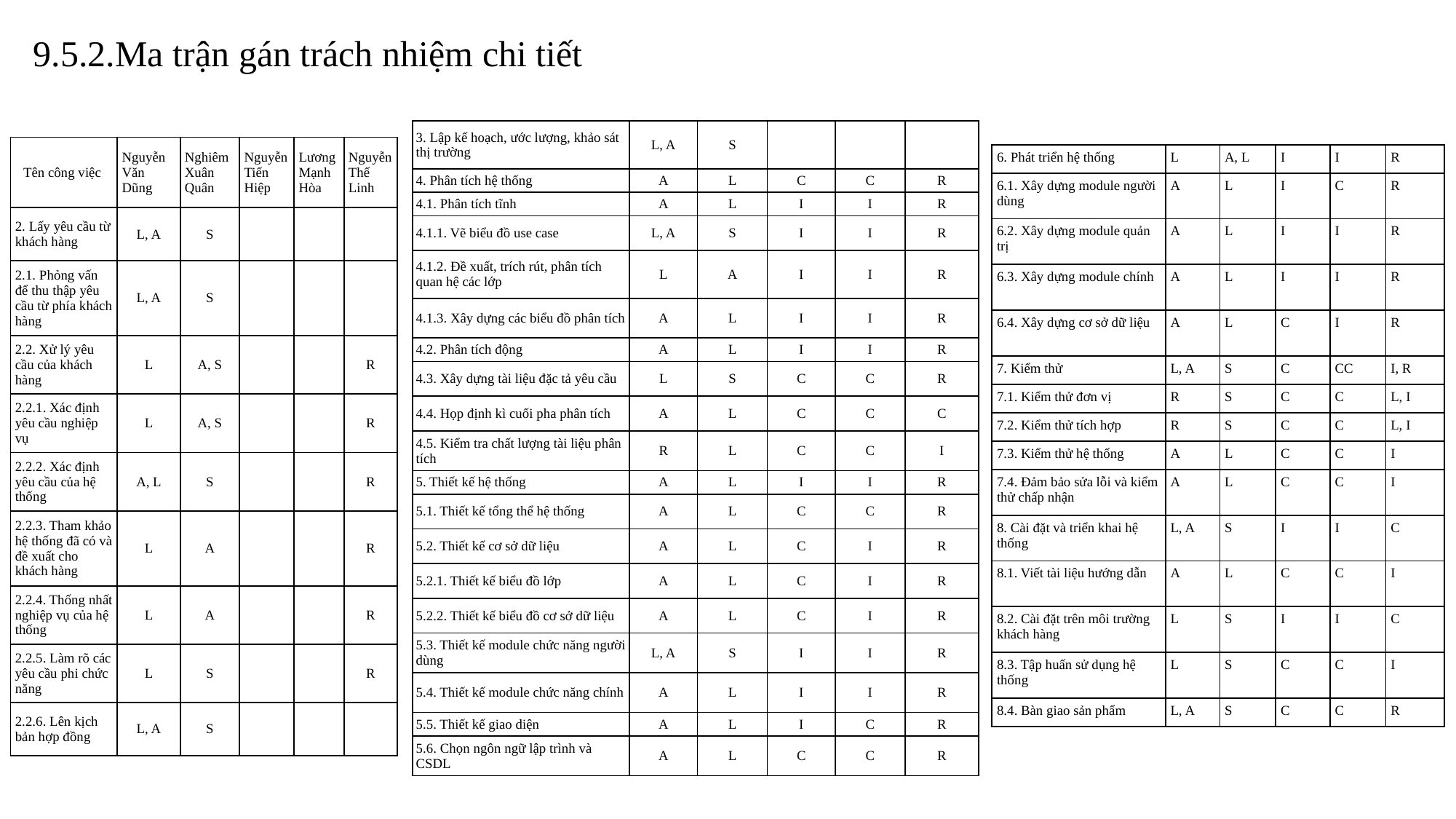

9.5.2.Ma trận gán trách nhiệm chi tiết

| 3. Lập kế hoạch, ước lượng, khảo sát thị trường | L, A | S |  |  |  |
| --- | --- | --- | --- | --- | --- |
| 4. Phân tích hệ thống | A | L | C | C | R |
| 4.1. Phân tích tĩnh | A | L | I | I | R |
| 4.1.1. Vẽ biểu đồ use case | L, A | S | I | I | R |
| 4.1.2. Đề xuất, trích rút, phân tích quan hệ các lớp | L | A | I | I | R |
| 4.1.3. Xây dựng các biểu đồ phân tích | A | L | I | I | R |
| 4.2. Phân tích động | A | L | I | I | R |
| 4.3. Xây dựng tài liệu đặc tả yêu cầu | L | S | C | C | R |
| 4.4. Họp định kì cuối pha phân tích | A | L | C | C | C |
| 4.5. Kiểm tra chất lượng tài liệu phân tích | R | L | C | C | I |
| 5. Thiết kế hệ thống | A | L | I | I | R |
| 5.1. Thiết kế tổng thể hệ thống | A | L | C | C | R |
| 5.2. Thiết kế cơ sở dữ liệu | A | L | C | I | R |
| 5.2.1. Thiết kế biểu đồ lớp | A | L | C | I | R |
| 5.2.2. Thiết kế biểu đồ cơ sở dữ liệu | A | L | C | I | R |
| 5.3. Thiết kế module chức năng người dùng | L, A | S | I | I | R |
| 5.4. Thiết kế module chức năng chính | A | L | I | I | R |
| 5.5. Thiết kế giao diện | A | L | I | C | R |
| 5.6. Chọn ngôn ngữ lập trình và CSDL | A | L | C | C | R |
| Tên công việc | Nguyễn Văn Dũng | Nghiêm Xuân Quân | Nguyễn Tiến Hiệp | Lương Mạnh Hòa | Nguyễn Thế Linh |
| --- | --- | --- | --- | --- | --- |
| 2. Lấy yêu cầu từ khách hàng | L, A | S |  |  |  |
| 2.1. Phỏng vấn để thu thập yêu cầu từ phía khách hàng | L, A | S |  |  |  |
| 2.2. Xử lý yêu cầu của khách hàng | L | A, S |  |  | R |
| 2.2.1. Xác định yêu cầu nghiệp vụ | L | A, S |  |  | R |
| 2.2.2. Xác định yêu cầu của hệ thống | A, L | S |  |  | R |
| 2.2.3. Tham khảo hệ thống đã có và đề xuất cho khách hàng | L | A |  |  | R |
| 2.2.4. Thống nhất nghiệp vụ của hệ thống | L | A |  |  | R |
| 2.2.5. Làm rõ các yêu cầu phi chức năng | L | S |  |  | R |
| 2.2.6. Lên kịch bản hợp đồng | L, A | S |  |  |  |
| 6. Phát triển hệ thống | L | A, L | I | I | R |
| --- | --- | --- | --- | --- | --- |
| 6.1. Xây dựng module người dùng | A | L | I | C | R |
| 6.2. Xây dựng module quản trị | A | L | I | I | R |
| 6.3. Xây dựng module chính | A | L | I | I | R |
| 6.4. Xây dựng cơ sở dữ liệu | A | L | C | I | R |
| 7. Kiểm thử | L, A | S | C | CC | I, R |
| 7.1. Kiểm thử đơn vị | R | S | C | C | L, I |
| 7.2. Kiểm thử tích hợp | R | S | C | C | L, I |
| 7.3. Kiểm thử hệ thống | A | L | C | C | I |
| 7.4. Đảm bảo sửa lỗi và kiểm thử chấp nhận | A | L | C | C | I |
| 8. Cài đặt và triển khai hệ thống | L, A | S | I | I | C |
| 8.1. Viết tài liệu hướng dẫn | A | L | C | C | I |
| 8.2. Cài đặt trên môi trường khách hàng | L | S | I | I | C |
| 8.3. Tập huấn sử dụng hệ thống | L | S | C | C | I |
| 8.4. Bàn giao sản phẩm | L, A | S | C | C | R |